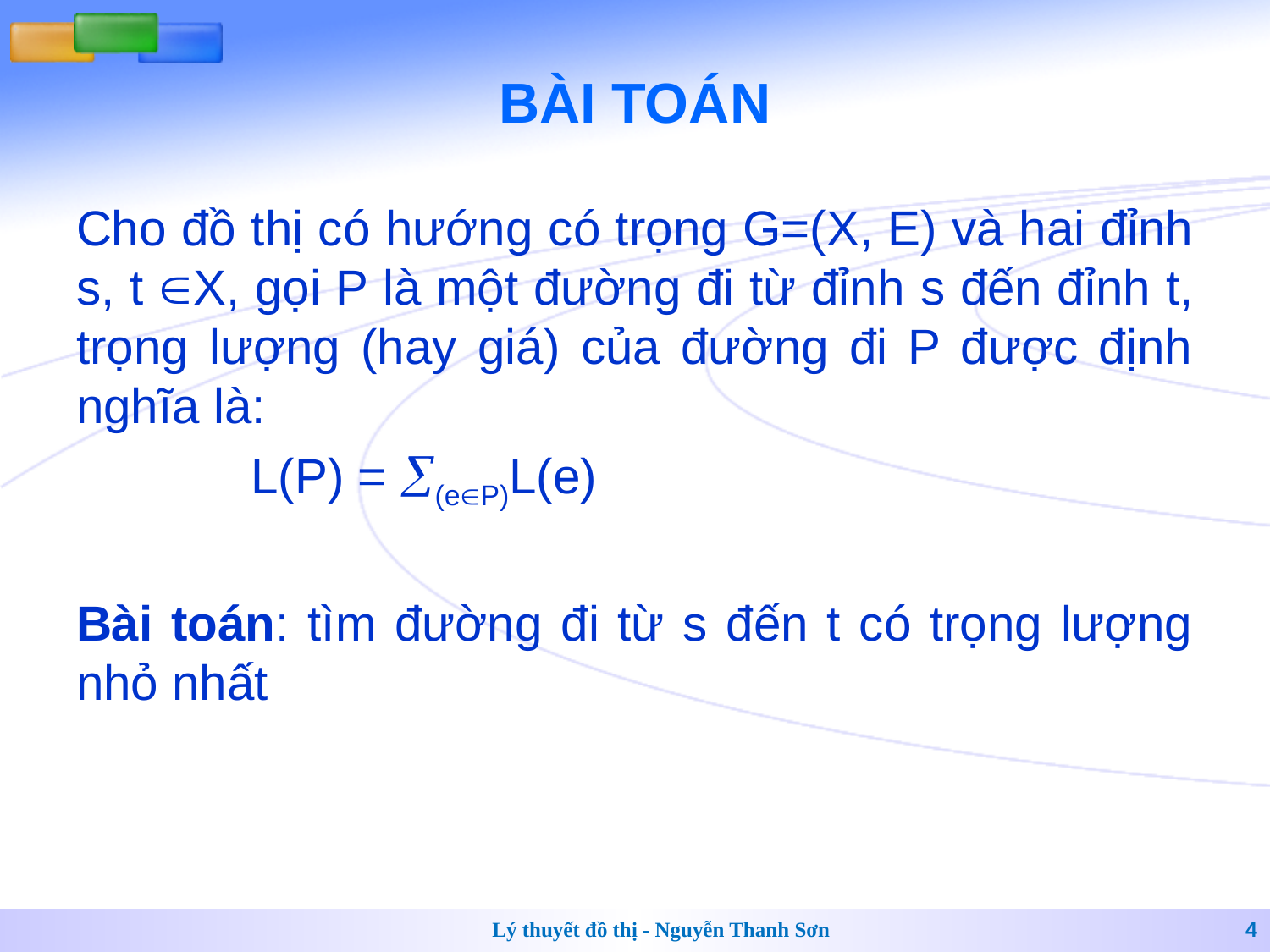

# BÀI TOÁN
Cho đồ thị có hướng có trọng G=(X, E) và hai đỉnh s, t ∈X, gọi P là một đường đi từ đỉnh s đến đỉnh t, trọng lượng (hay giá) của đường đi P được định nghĩa là:
		L(P) = ∑(e∈P)L(e)

Bài toán: tìm đường đi từ s đến t có trọng lượng nhỏ nhất

Lý thuyết đồ thị - Nguyễn Thanh Sơn
4